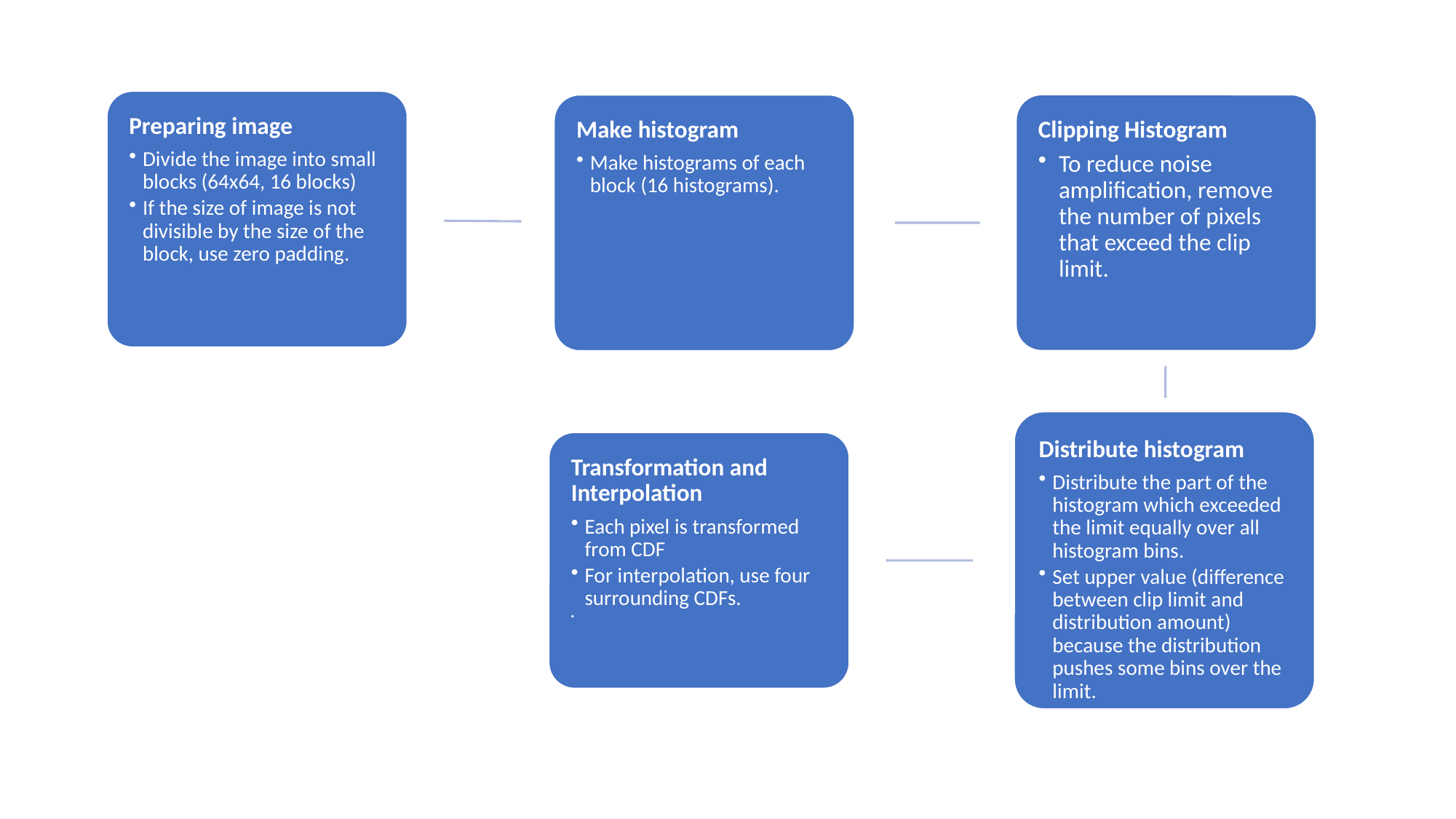

Preparing image
Divide the image into small blocks (64x64, 16 blocks)
If the size of image is not divisible by the size of the block, use zero padding.

Make histogram
Make histograms of each block (16 histograms).

Clipping Histogram
To reduce noise amplification, remove the number of pixels that exceed the clip limit.

Distribute histogram
Distribute the part of the histogram which exceeded the limit equally over all histogram bins.
Set upper value (difference between clip limit and distribution amount) because the distribution pushes some bins over the limit.

Transformation and Interpolation
Each pixel is transformed from CDF
For interpolation, use four surrounding CDFs.